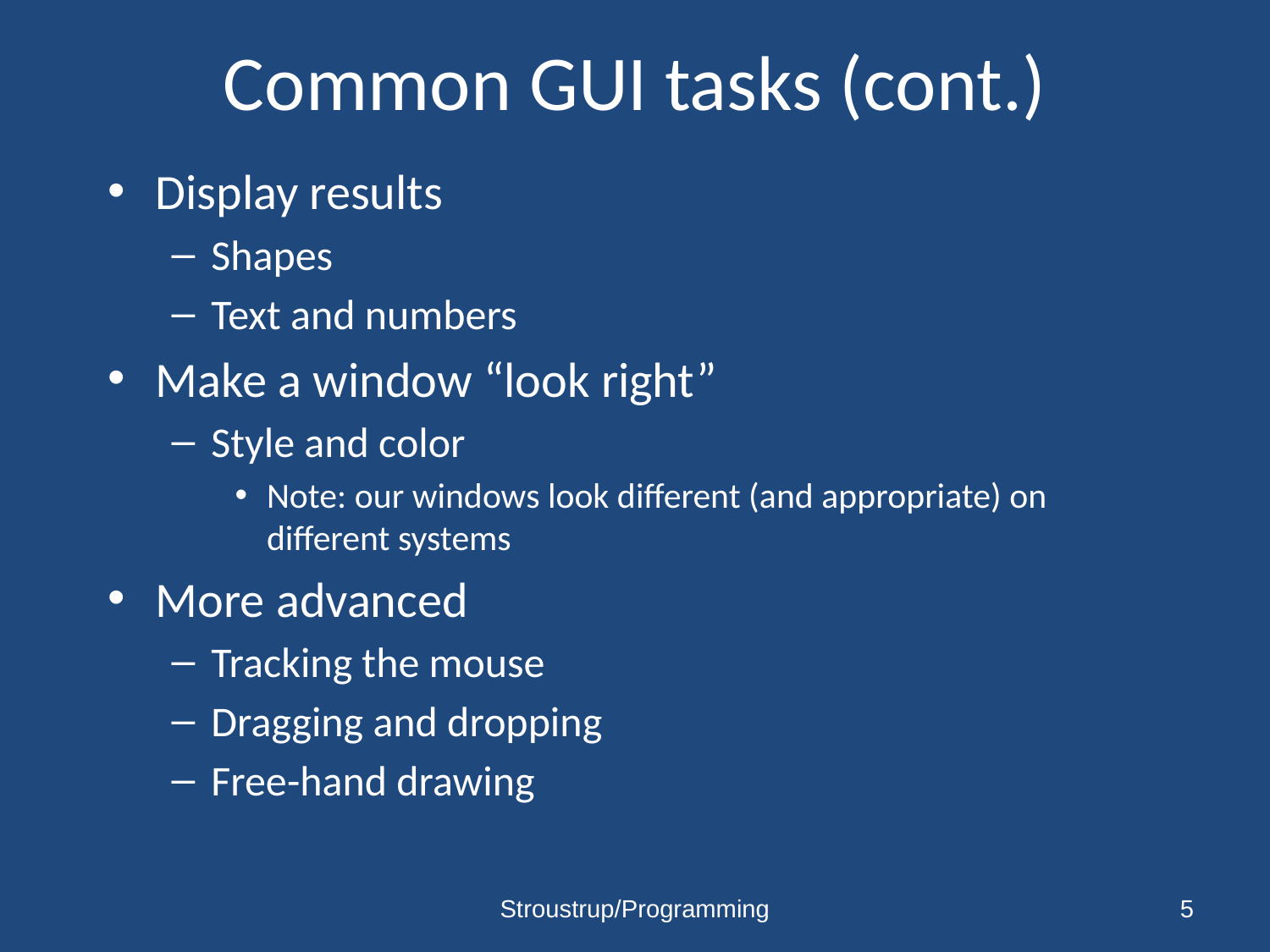

# Common GUI tasks (cont.)

Display results
Shapes
Text and numbers
Make a window “look right”
Style and color
Note: our windows look different (and appropriate) on different systems
More advanced
Tracking the mouse
Dragging and dropping
Free-hand drawing
Stroustrup/Programming
5